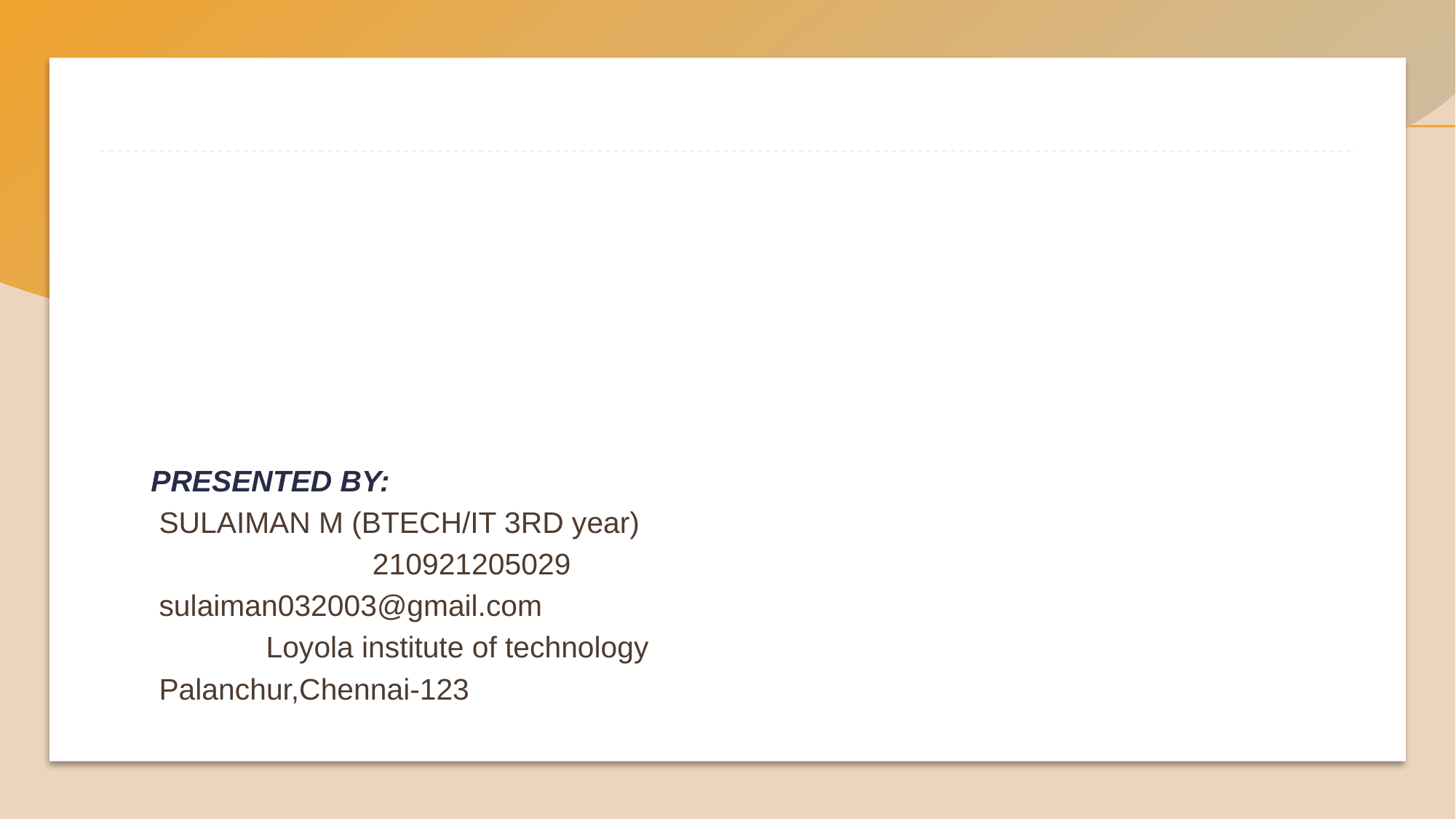

PRESENTED BY:
							 SULAIMAN M (BTECH/IT 3RD year)
			       			              210921205029
							 sulaiman032003@gmail.com
		            					 Loyola institute of technology
 							 Palanchur,Chennai-123